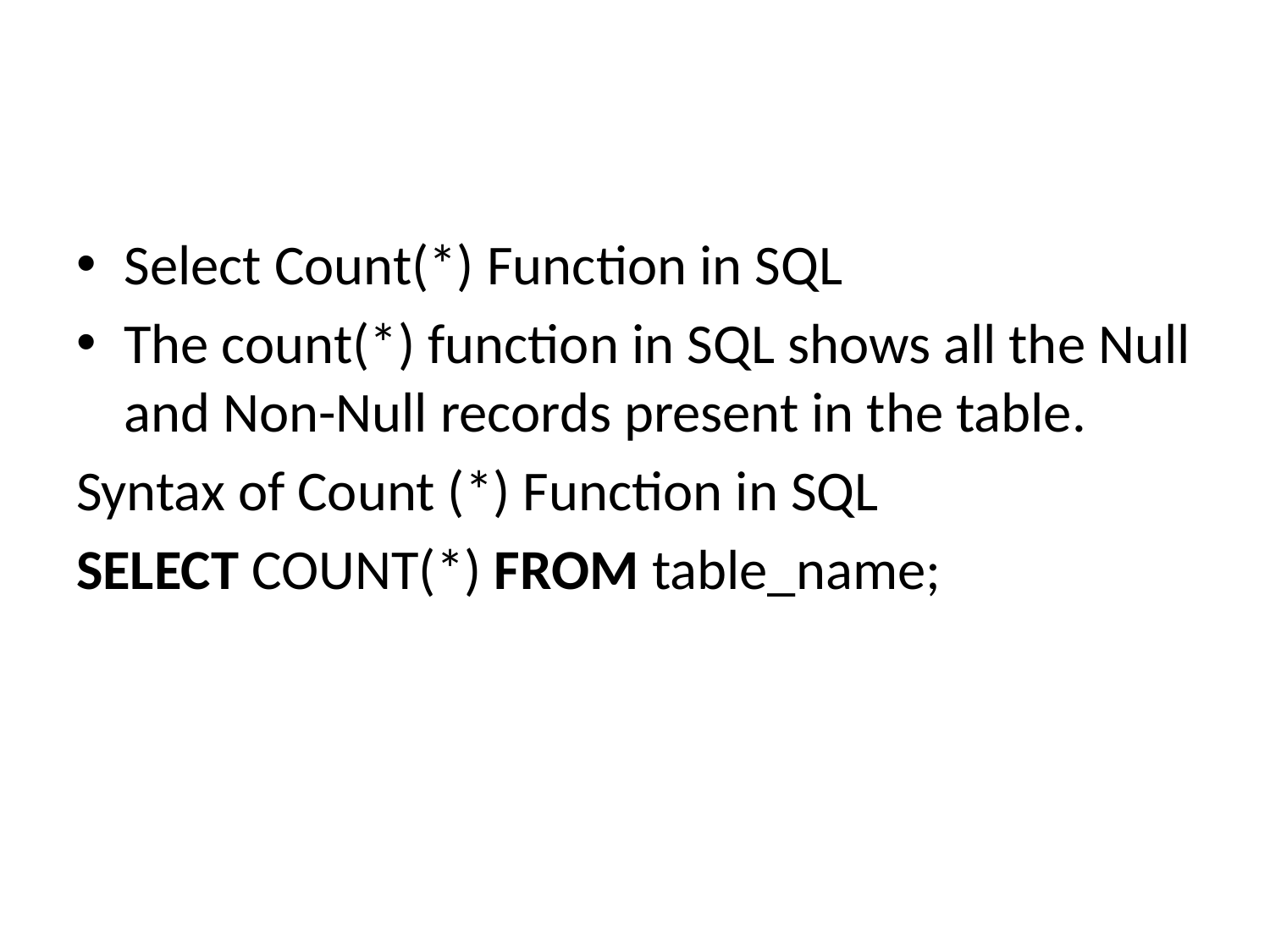

#
Select Count(*) Function in SQL
The count(*) function in SQL shows all the Null and Non-Null records present in the table.
Syntax of Count (*) Function in SQL
SELECT COUNT(*) FROM table_name;